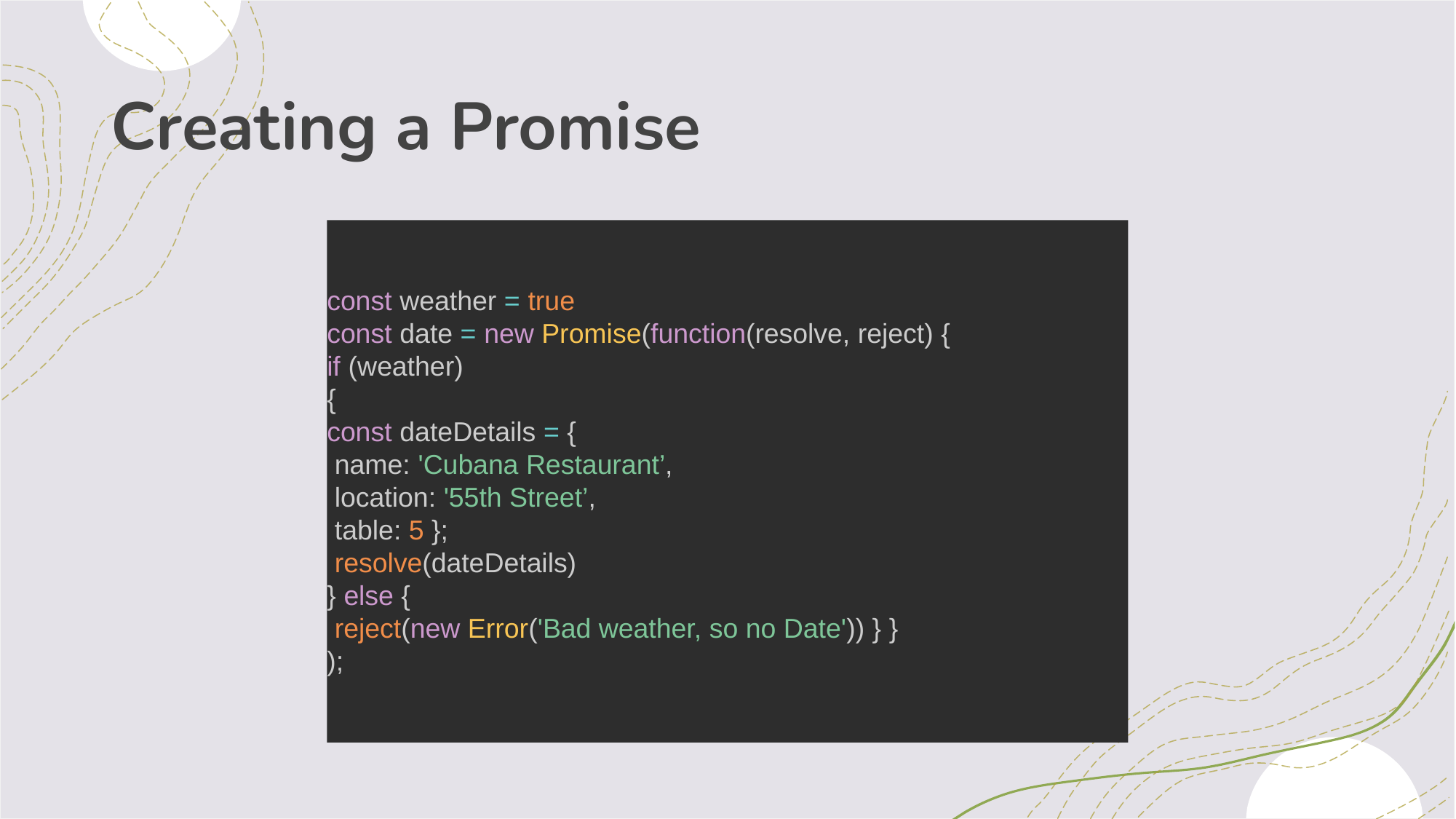

# Creating a Promise
const weather = true
const date = new Promise(function(resolve, reject) {
if (weather)
{
const dateDetails = {
 name: 'Cubana Restaurant’,
 location: '55th Street’,
 table: 5 };
 resolve(dateDetails)
} else {
 reject(new Error('Bad weather, so no Date')) } }
);